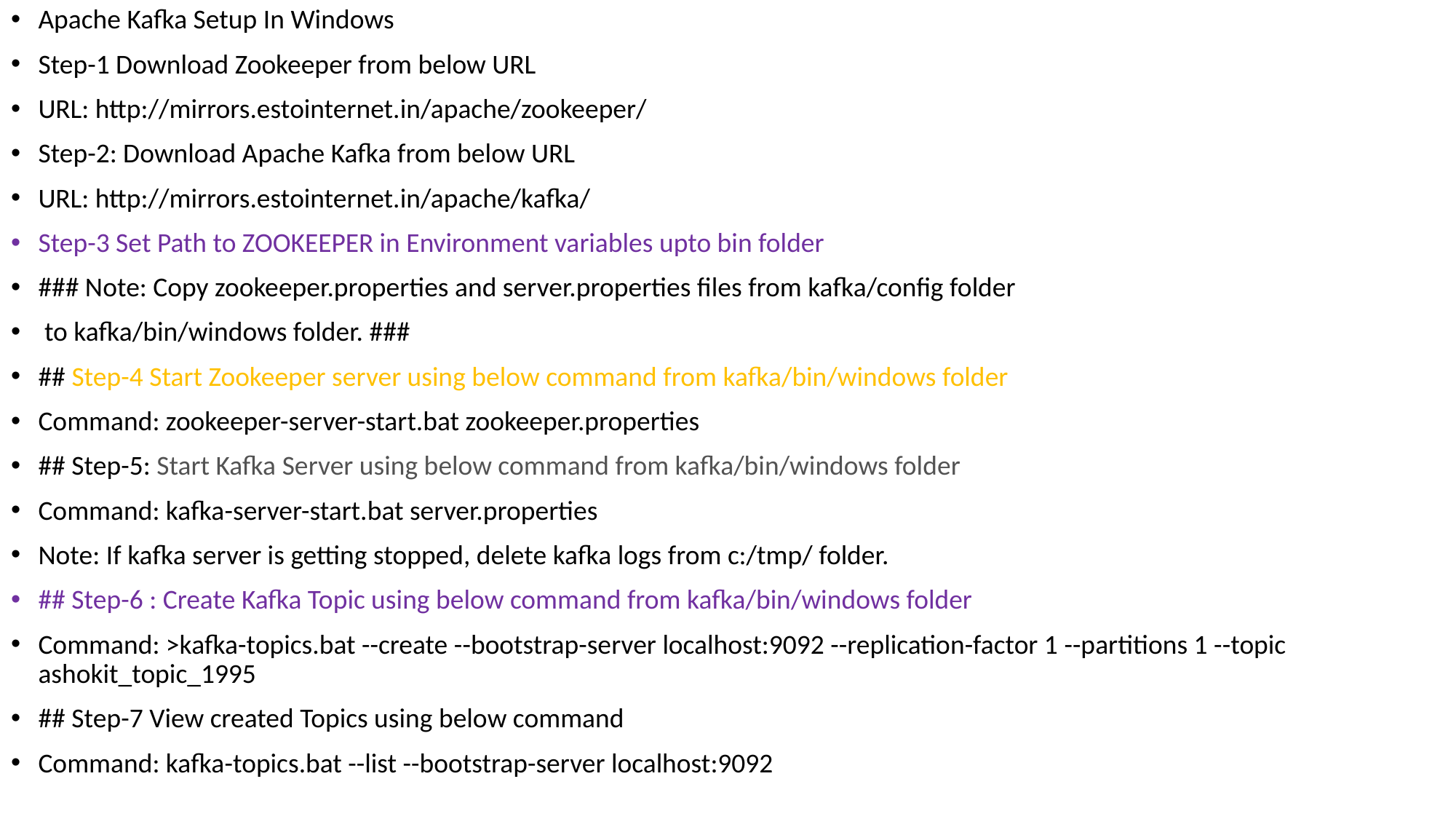

Apache Kafka Setup In Windows
Step-1 Download Zookeeper from below URL
URL: http://mirrors.estointernet.in/apache/zookeeper/
Step-2: Download Apache Kafka from below URL
URL: http://mirrors.estointernet.in/apache/kafka/
Step-3 Set Path to ZOOKEEPER in Environment variables upto bin folder
### Note: Copy zookeeper.properties and server.properties files from kafka/config folder
 to kafka/bin/windows folder. ###
## Step-4 Start Zookeeper server using below command from kafka/bin/windows folder
Command: zookeeper-server-start.bat zookeeper.properties
## Step-5: Start Kafka Server using below command from kafka/bin/windows folder
Command: kafka-server-start.bat server.properties
Note: If kafka server is getting stopped, delete kafka logs from c:/tmp/ folder.
## Step-6 : Create Kafka Topic using below command from kafka/bin/windows folder
Command: >kafka-topics.bat --create --bootstrap-server localhost:9092 --replication-factor 1 --partitions 1 --topic ashokit_topic_1995
## Step-7 View created Topics using below command
Command: kafka-topics.bat --list --bootstrap-server localhost:9092